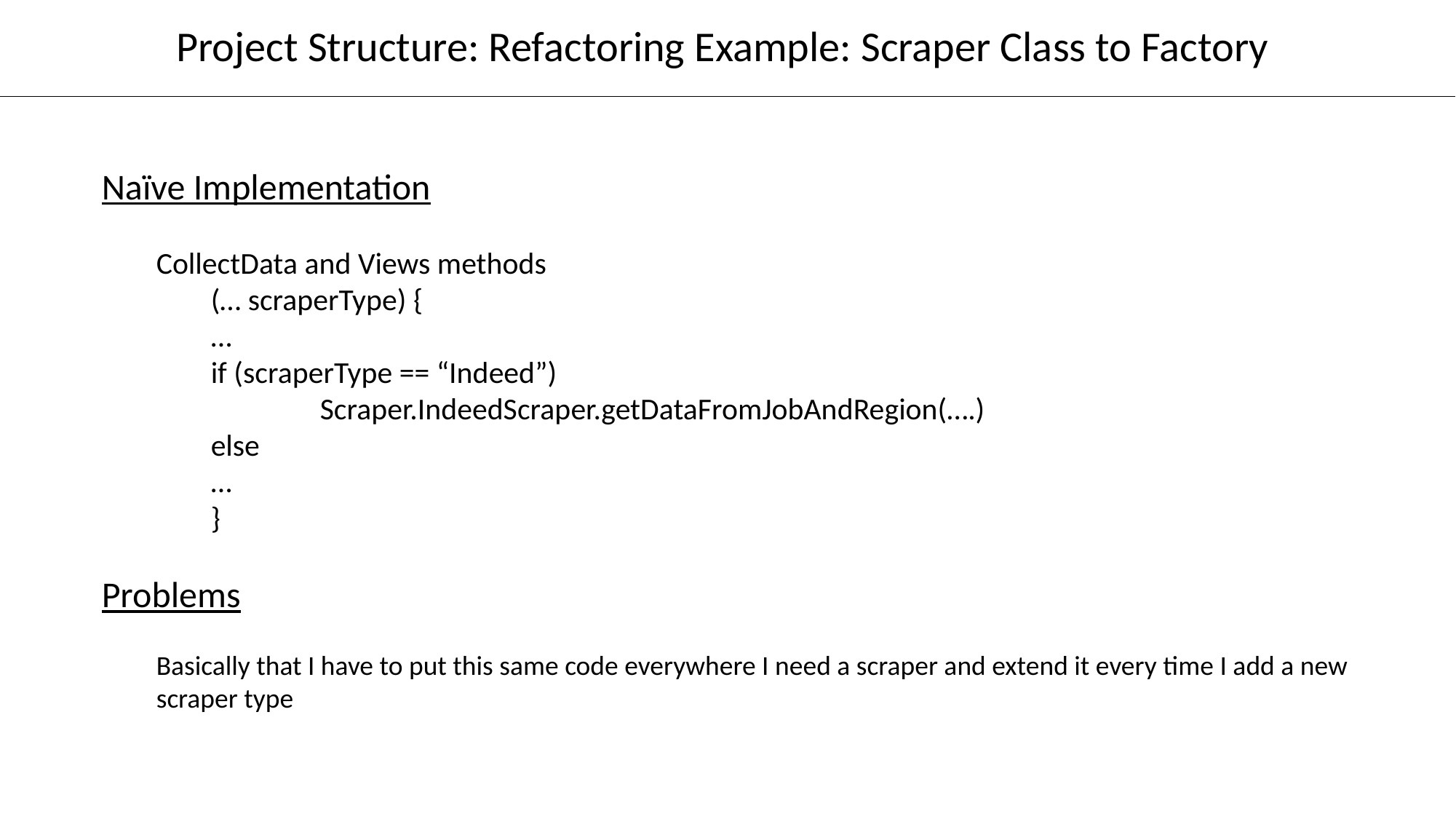

Project Structure: Refactoring Example: Scraper Class to Factory
Naïve Implementation

CollectData and Views methods
(… scraperType) {
…
if (scraperType == “Indeed”)
	Scraper.IndeedScraper.getDataFromJobAndRegion(….)
else
…
}

Problems

Basically that I have to put this same code everywhere I need a scraper and extend it every time I add a new scraper type